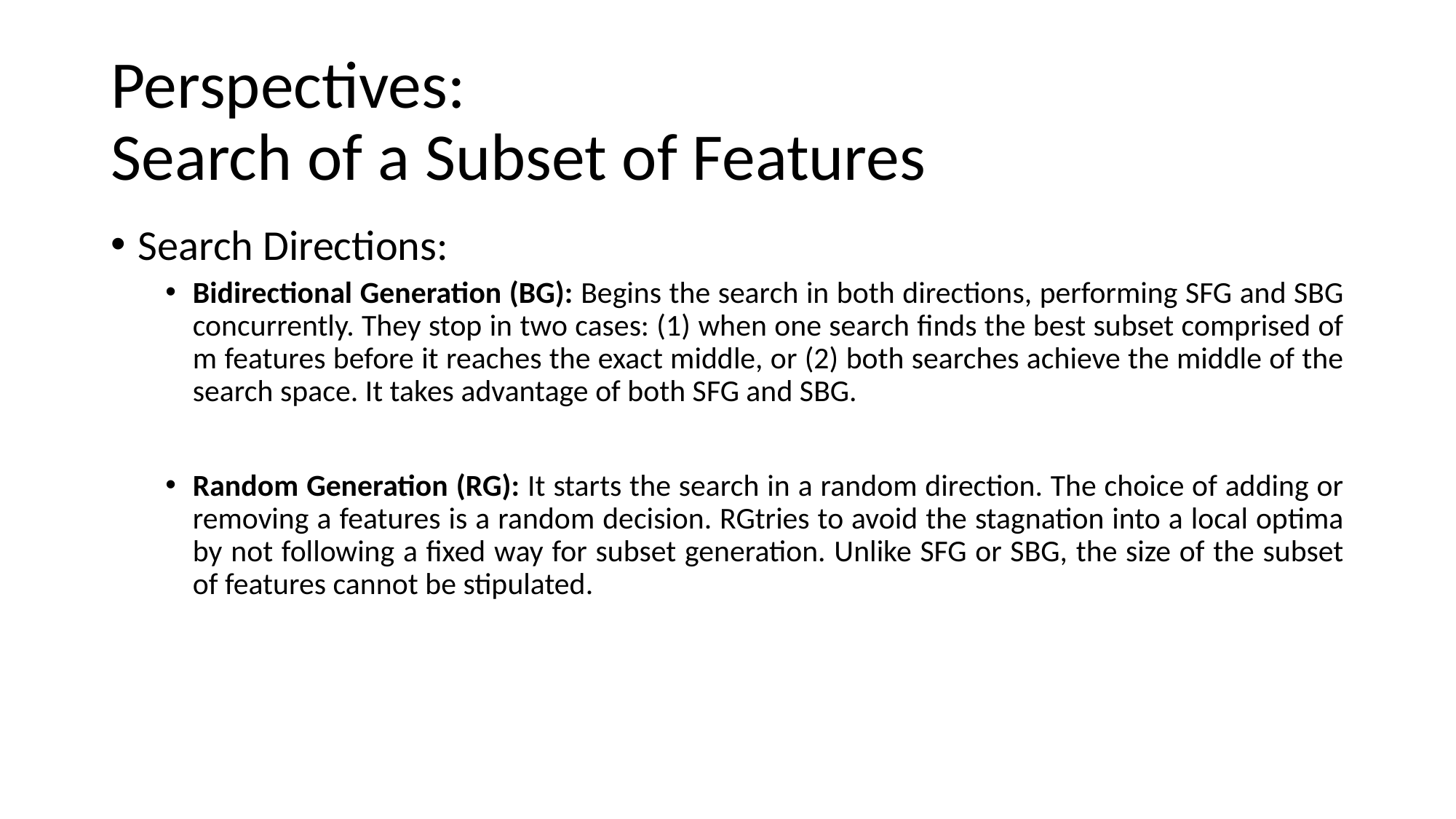

# Perspectives: Search of a Subset of Features
Search Directions:
Bidirectional Generation (BG): Begins the search in both directions, performing SFG and SBG concurrently. They stop in two cases: (1) when one search finds the best subset comprised of m features before it reaches the exact middle, or (2) both searches achieve the middle of the search space. It takes advantage of both SFG and SBG.

Random Generation (RG): It starts the search in a random direction. The choice of adding or removing a features is a random decision. RGtries to avoid the stagnation into a local optima by not following a fixed way for subset generation. Unlike SFG or SBG, the size of the subset of features cannot be stipulated.